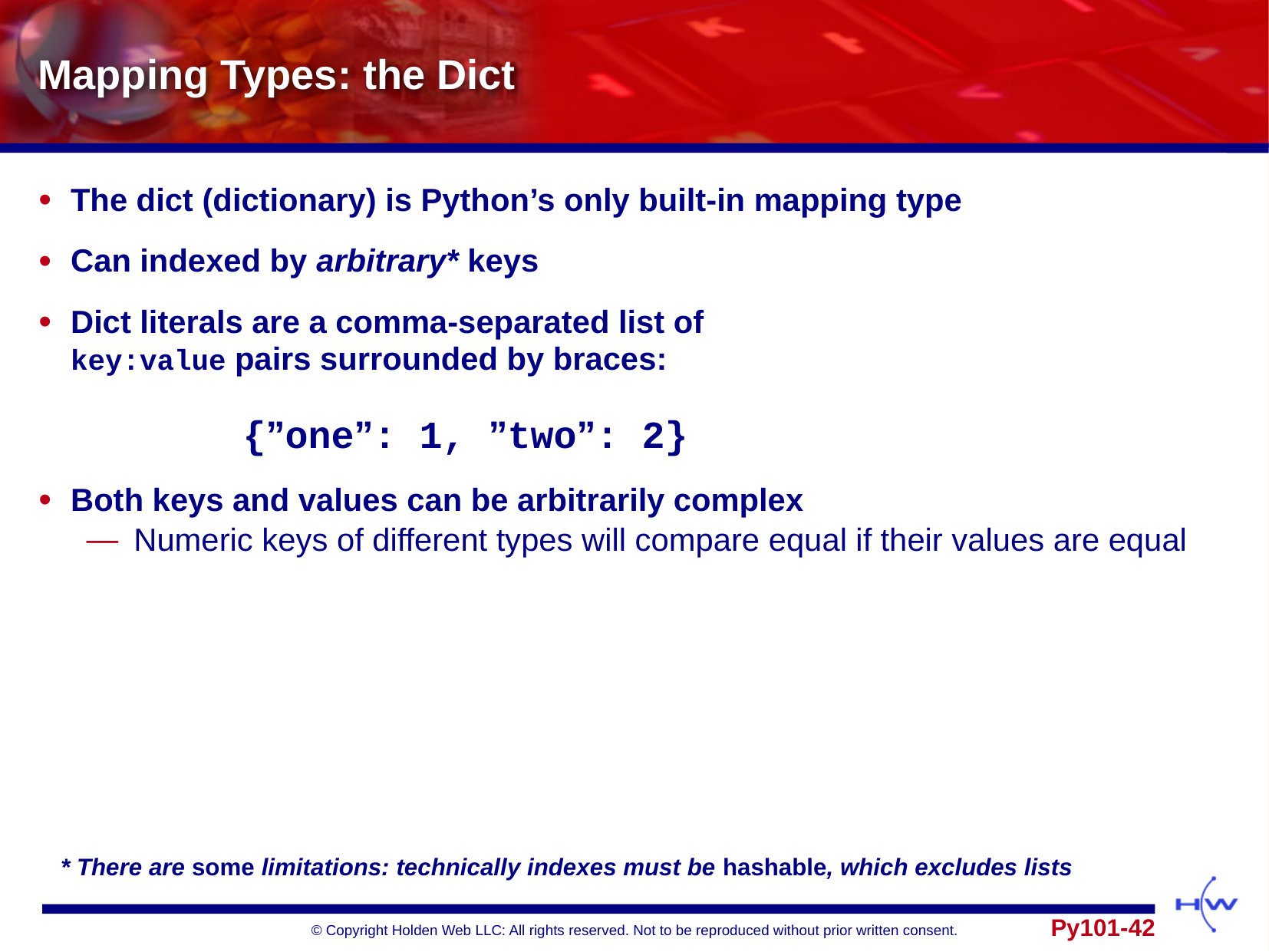

# Mapping Types: the Dict
The dict (dictionary) is Python’s only built-in mapping type
Can indexed by arbitrary* keys
Dict literals are a comma-separated list of
key:value pairs surrounded by braces:
			{”one”: 1, ”two”: 2}
Both keys and values can be arbitrarily complex
Numeric keys of different types will compare equal if their values are equal
* There are some limitations: technically indexes must be hashable, which excludes lists